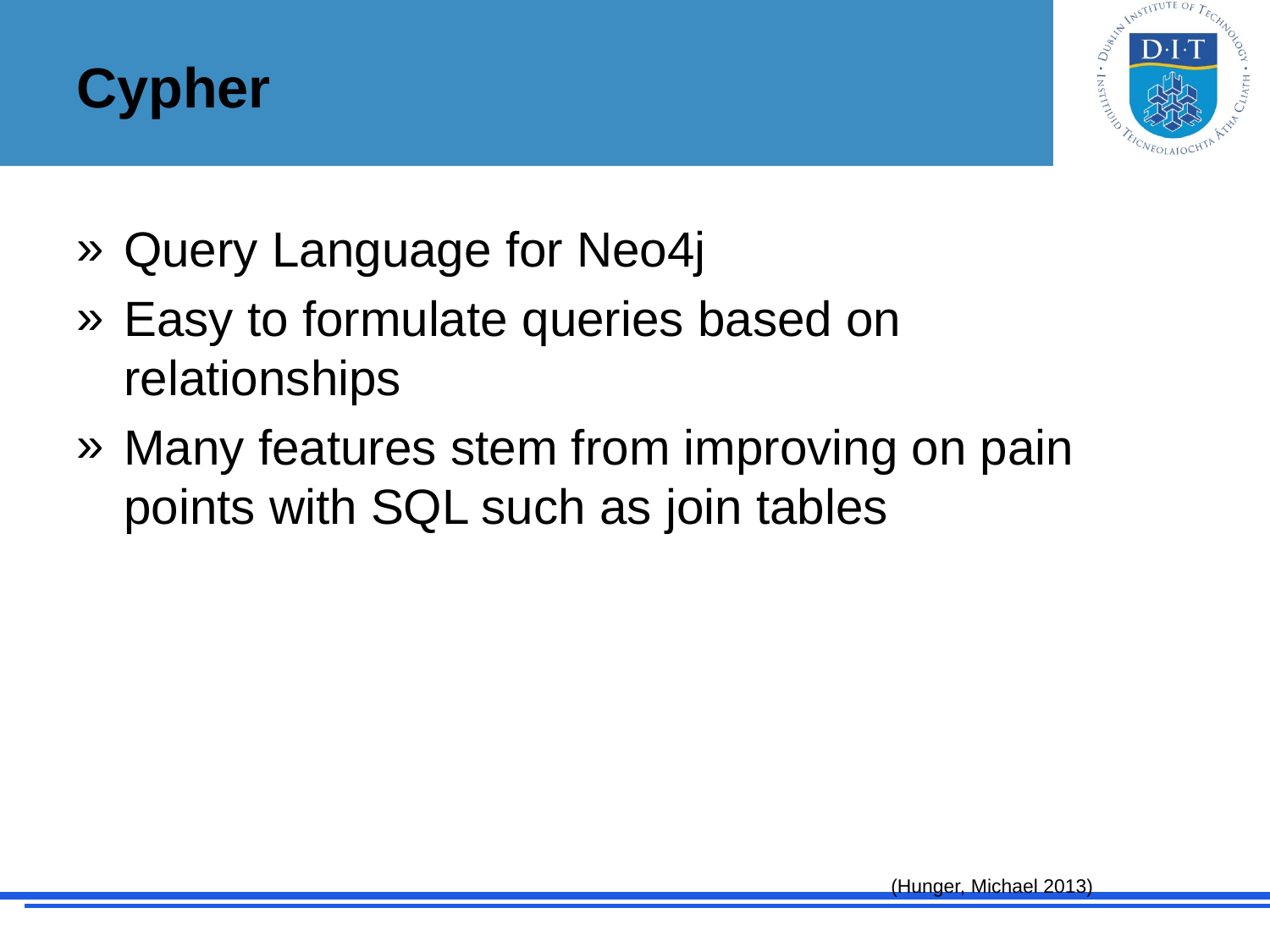

# Cypher
Query Language for Neo4j
Easy to formulate queries based on relationships
Many features stem from improving on pain points with SQL such as join tables

(Hunger, Michael 2013)